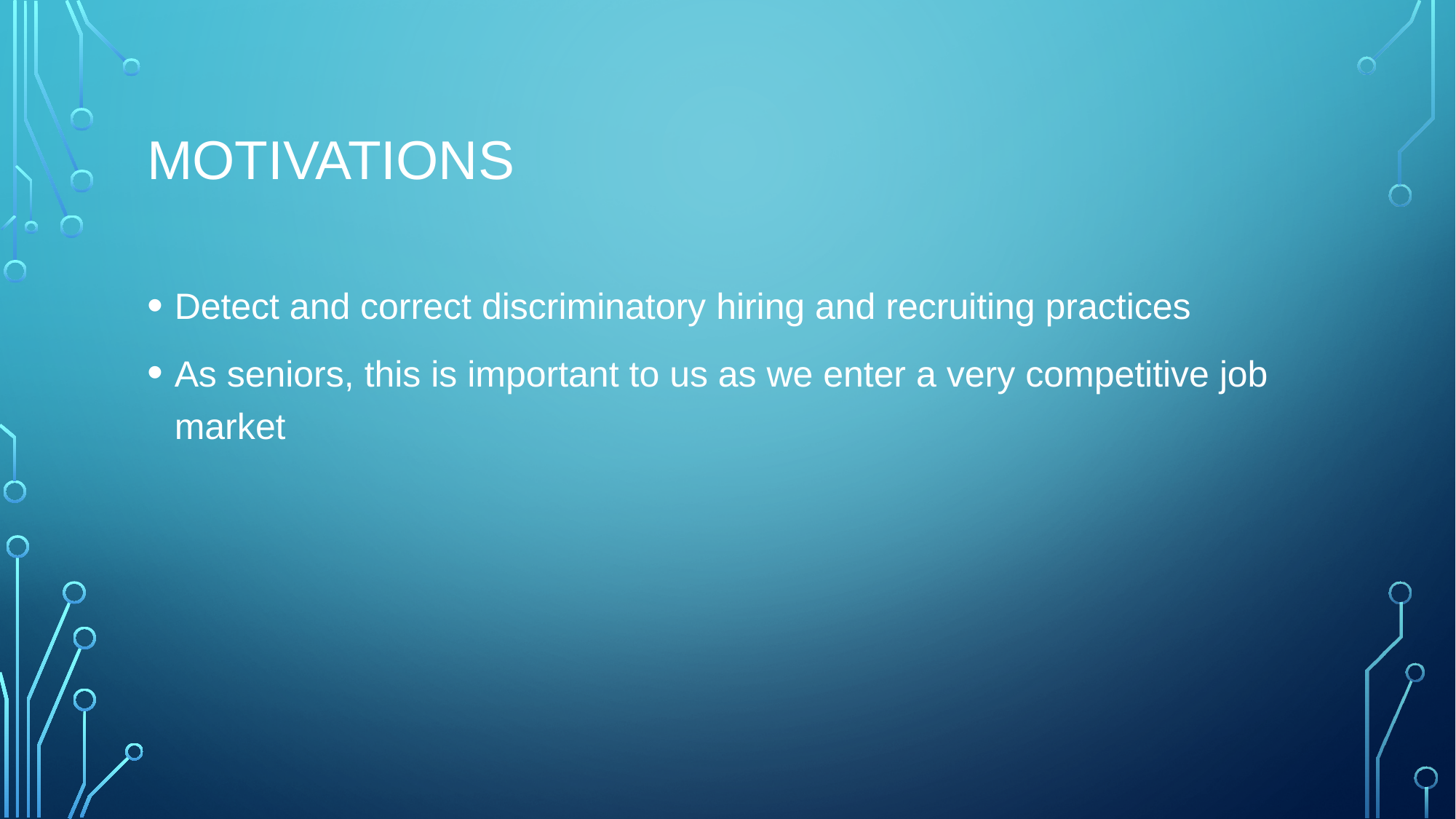

# Motivations
Detect and correct discriminatory hiring and recruiting practices
As seniors, this is important to us as we enter a very competitive job market